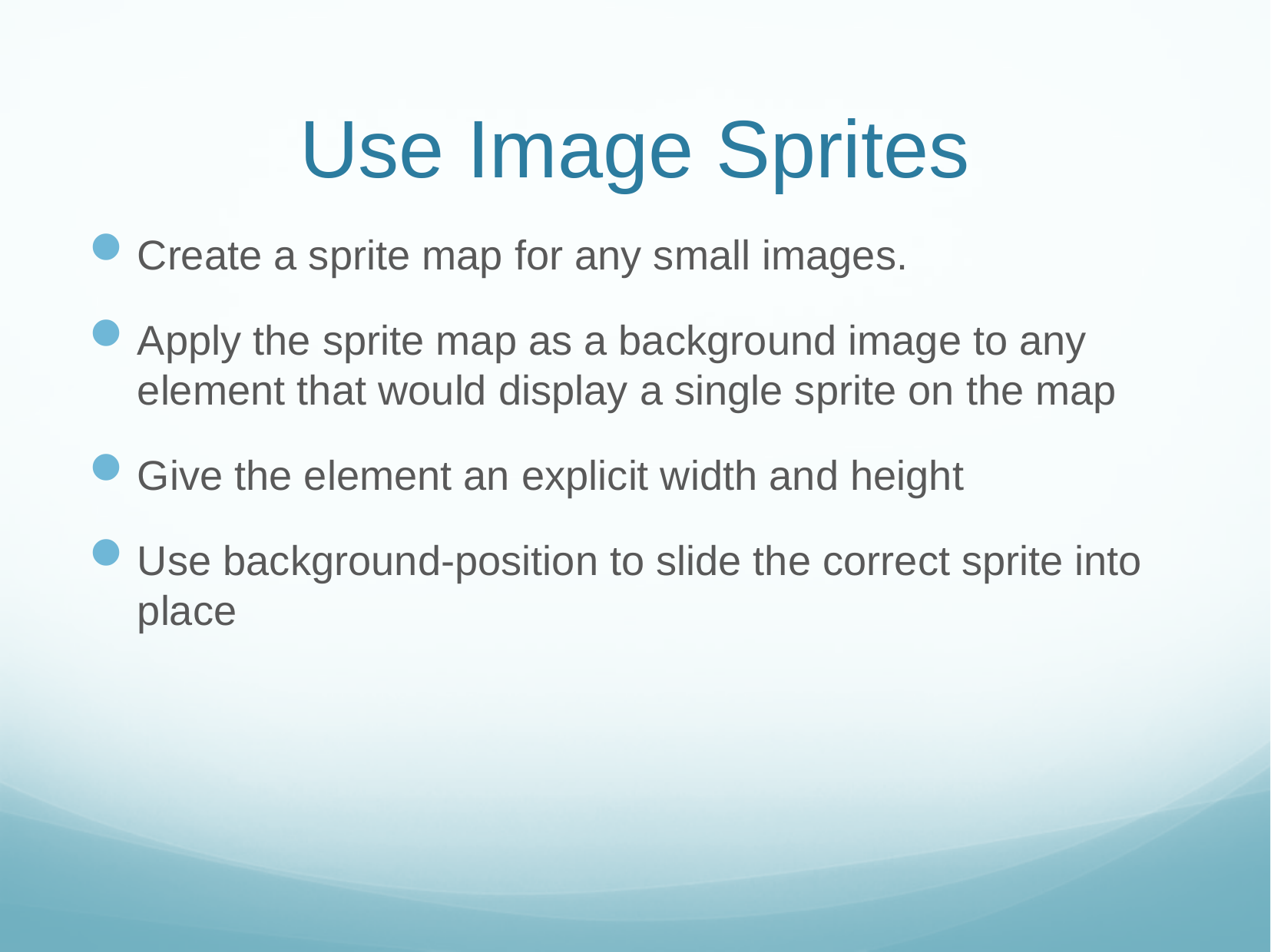

# Use Image Sprites
Create a sprite map for any small images.
Apply the sprite map as a background image to any element that would display a single sprite on the map
Give the element an explicit width and height
Use background-position to slide the correct sprite into place